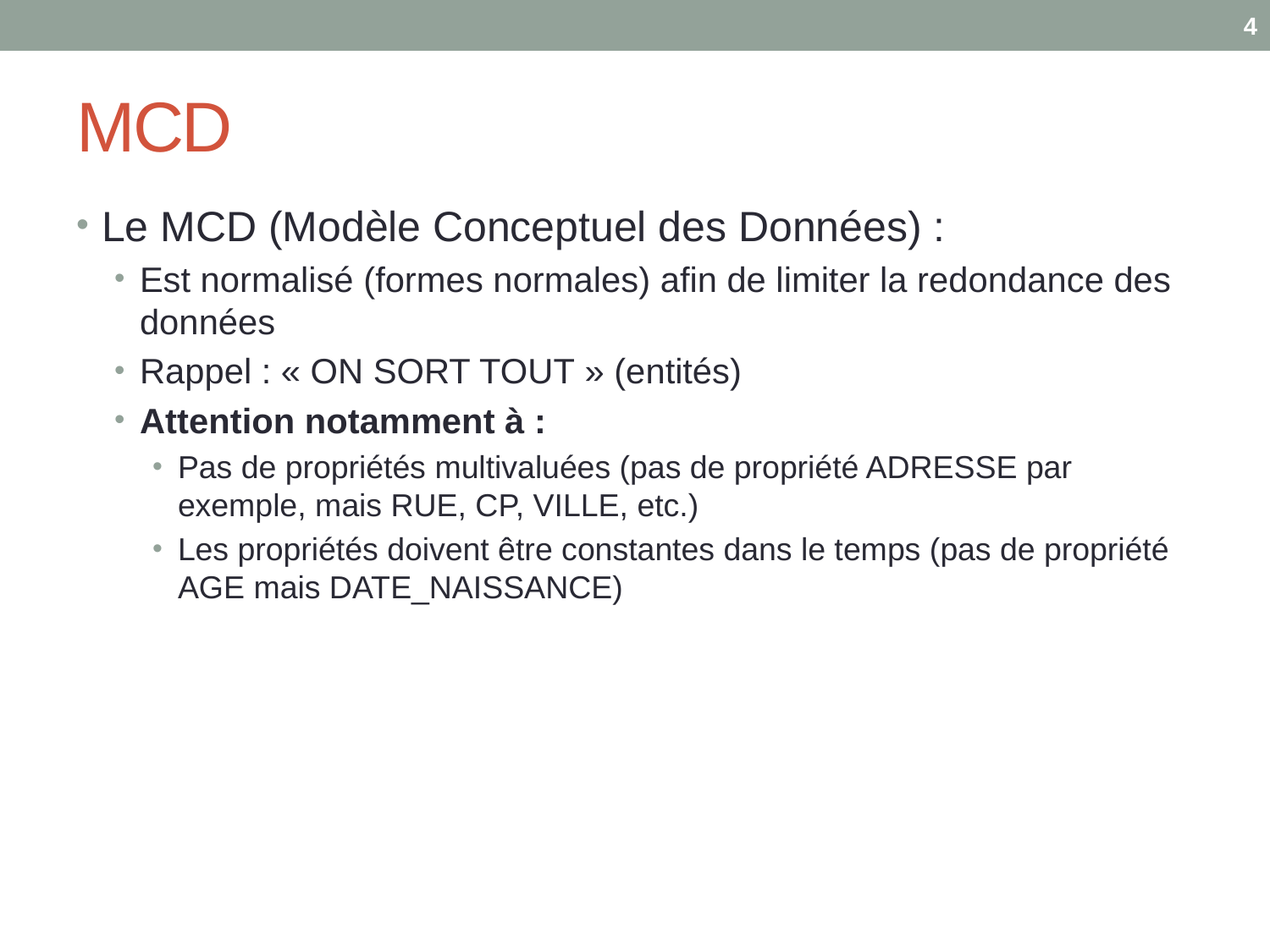

4
# MCD
Le MCD (Modèle Conceptuel des Données) :
Est normalisé (formes normales) afin de limiter la redondance des données
Rappel : « ON SORT TOUT » (entités)
Attention notamment à :
Pas de propriétés multivaluées (pas de propriété ADRESSE par exemple, mais RUE, CP, VILLE, etc.)
Les propriétés doivent être constantes dans le temps (pas de propriété AGE mais DATE_NAISSANCE)